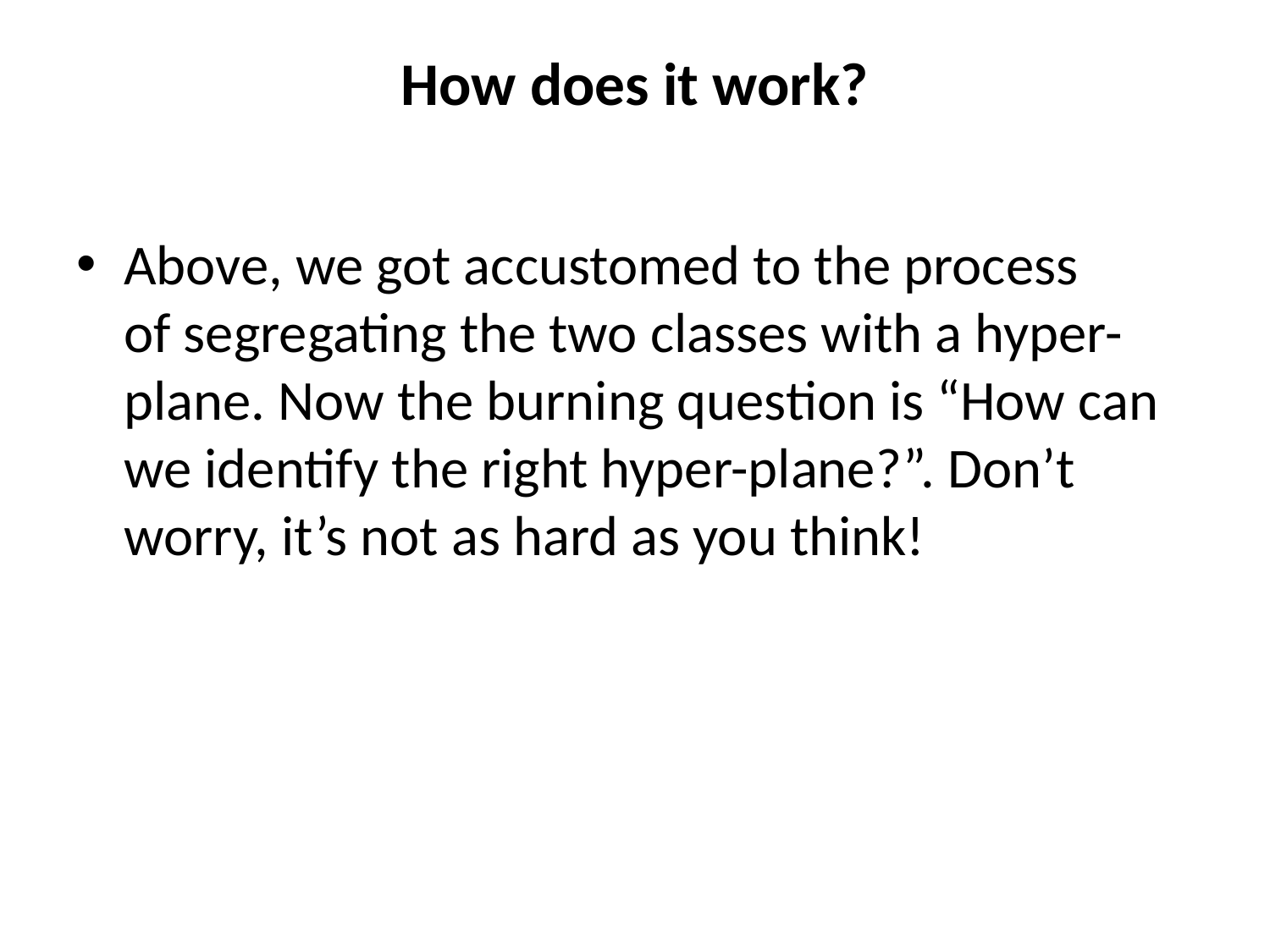

# How does it work?
Above, we got accustomed to the process of segregating the two classes with a hyper-plane. Now the burning question is “How can we identify the right hyper-plane?”. Don’t worry, it’s not as hard as you think!